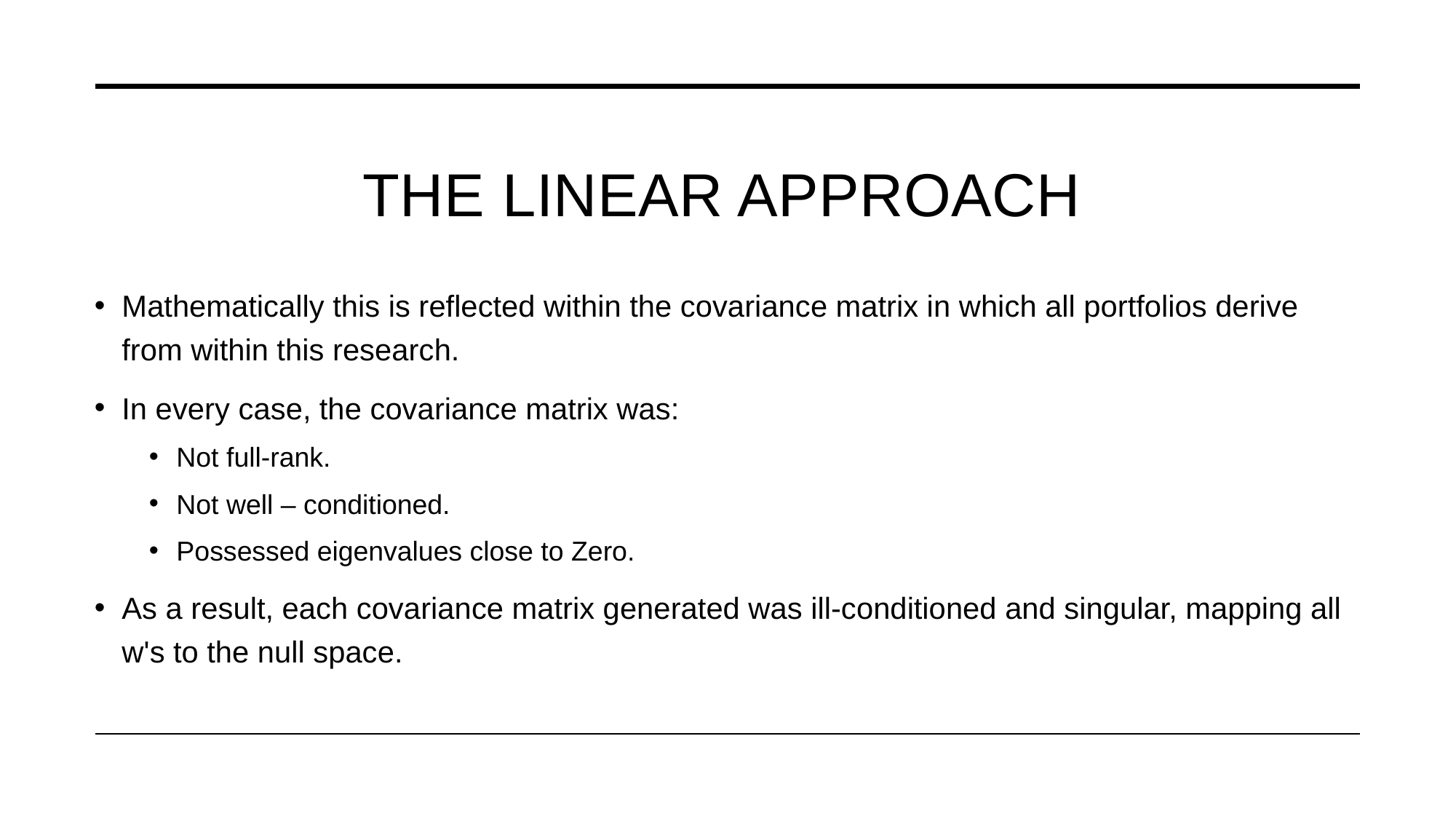

# The Linear Approach
Mathematically this is reflected within the covariance matrix in which all portfolios derive from within this research.
In every case, the covariance matrix was:
Not full-rank.
Not well – conditioned.
Possessed eigenvalues close to Zero.
As a result, each covariance matrix generated was ill-conditioned and singular, mapping all w's to the null space.